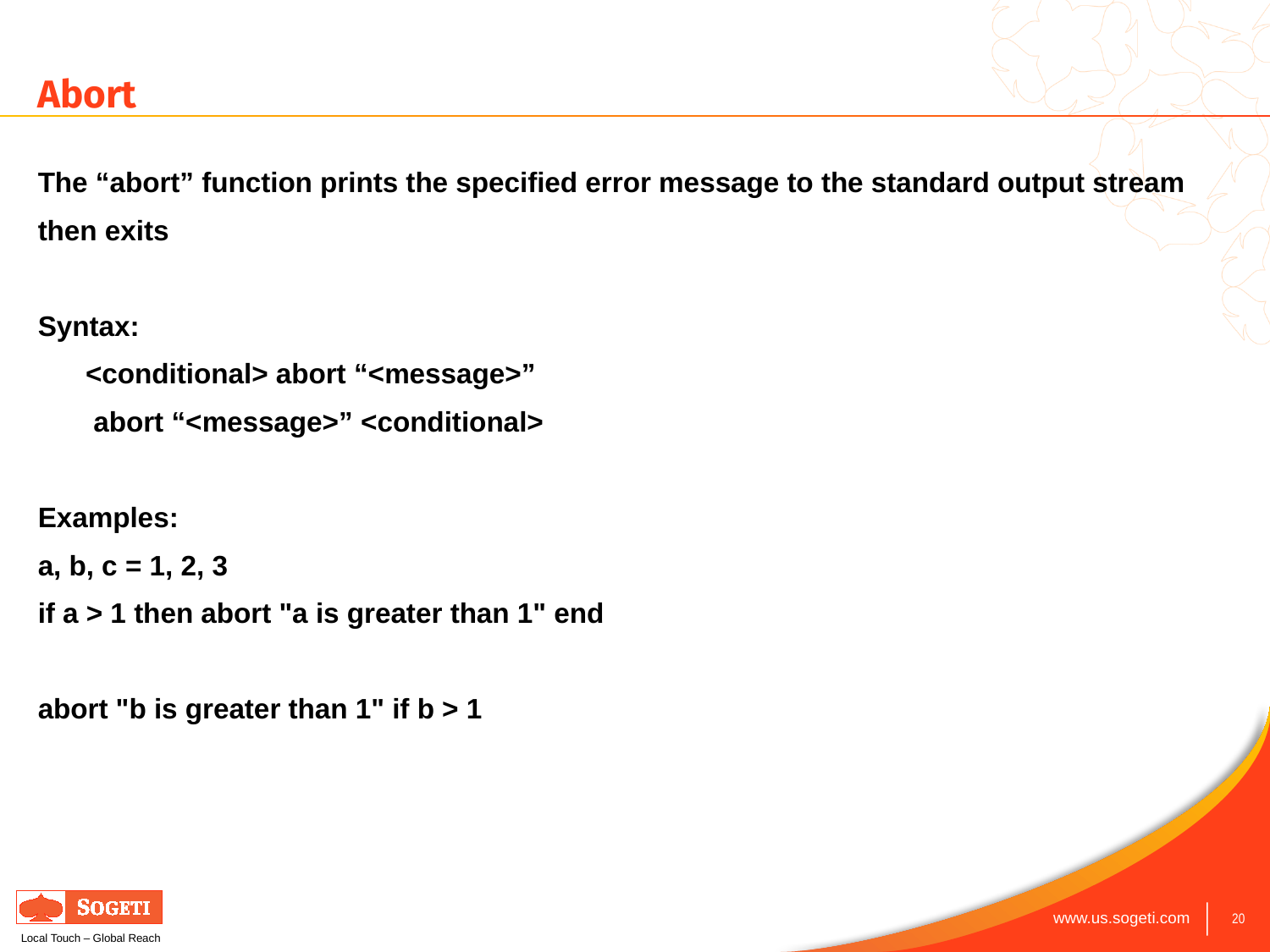

# Abort
The “abort” function prints the specified error message to the standard output stream
then exits

Syntax:
	<conditional> abort “<message>”
	 abort “<message>” <conditional>

Examples:
a, b, c = 1, 2, 3
if a > 1 then abort "a is greater than 1" end

abort "b is greater than 1" if b > 1